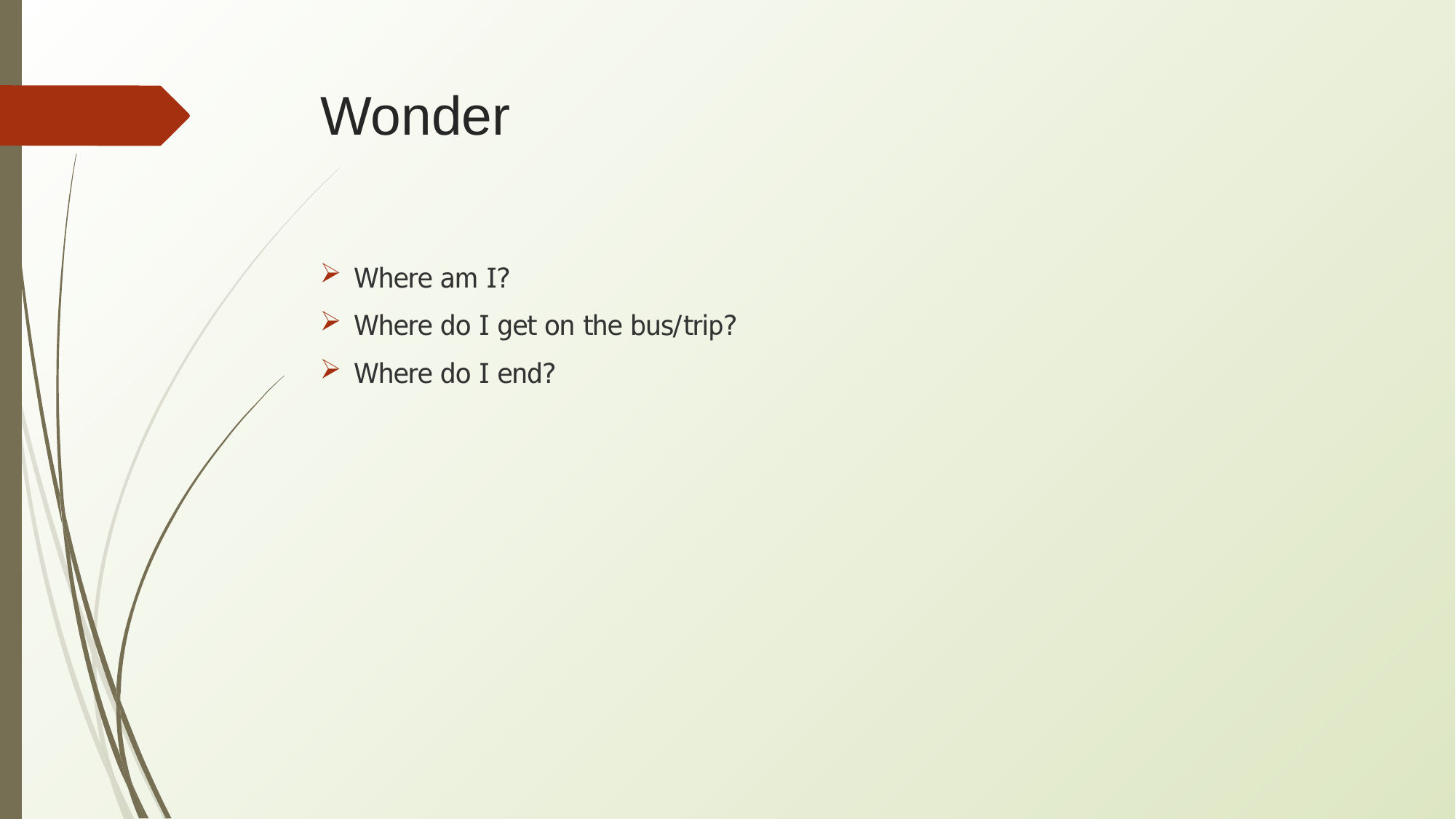

# Wonder
Where am I?
Where do I get on the bus/trip?
Where do I end?